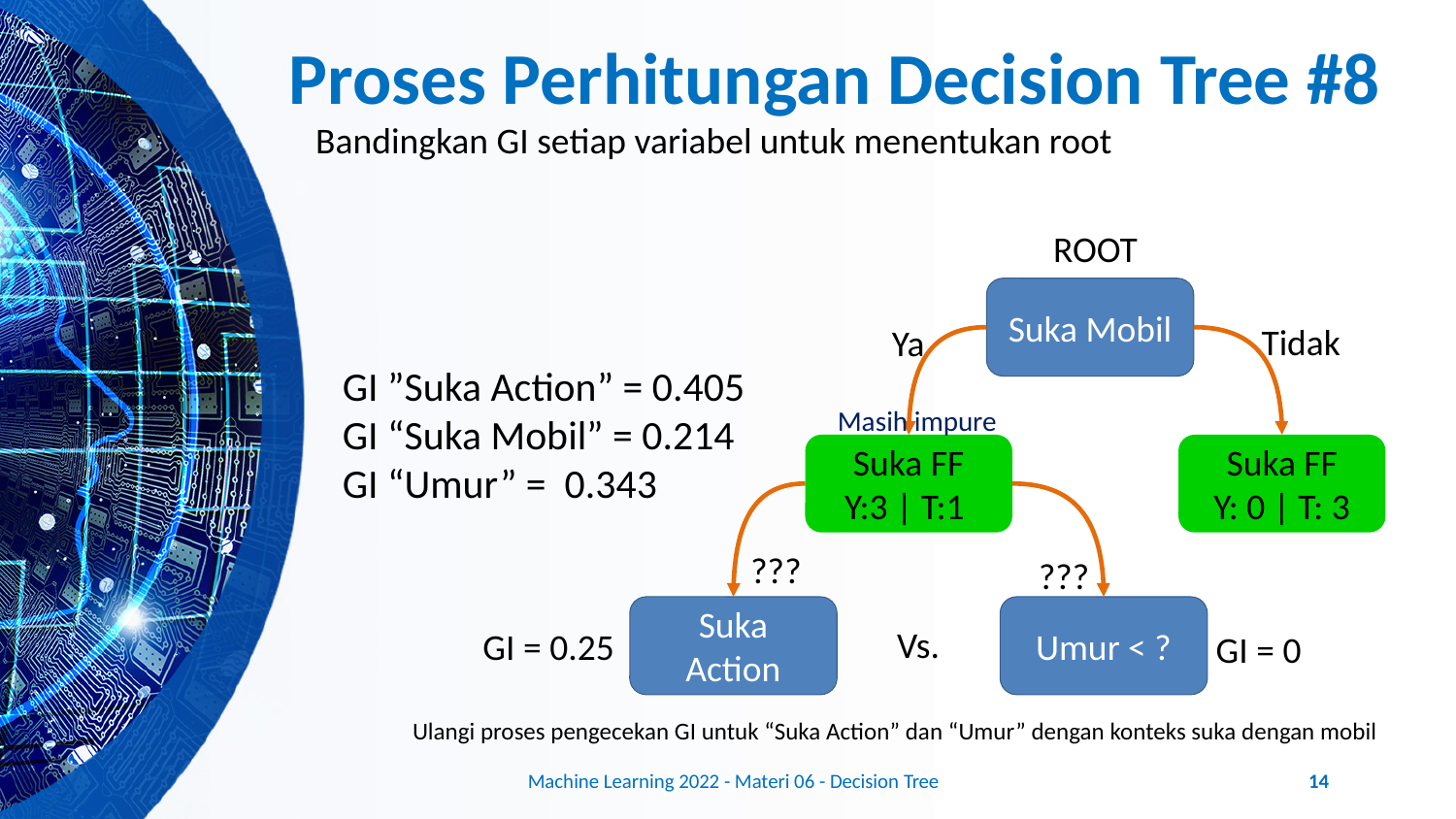

# Proses Perhitungan Decision Tree #8
Bandingkan GI setiap variabel untuk menentukan root
ROOT
Suka Mobil
Tidak
Ya
Suka FF
Y: 0 | T: 3
Suka FF
Y:3 | T:1
GI ”Suka Action” = 0.405
GI “Suka Mobil” = 0.214
GI “Umur” =  0.343
Masih impure
???
???
Suka Action
Umur < ?
Vs.
GI = 0.25
GI = 0
Ulangi proses pengecekan GI untuk “Suka Action” dan “Umur” dengan konteks suka dengan mobil
Machine Learning 2022 - Materi 06 - Decision Tree
14